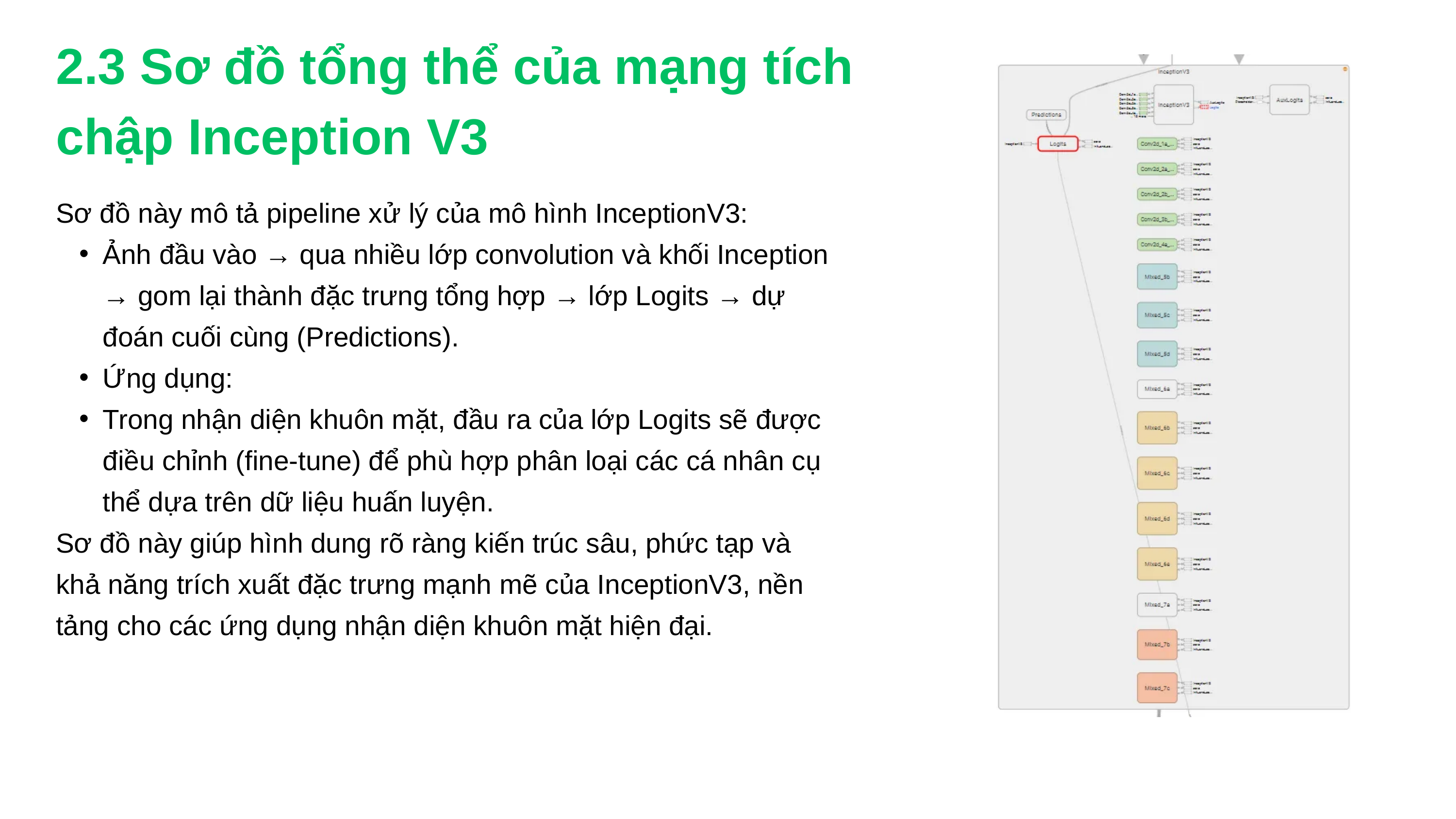

2.3 Sơ đồ tổng thể của mạng tích chập Inception V3

Sơ đồ này mô tả pipeline xử lý của mô hình InceptionV3:
Ảnh đầu vào → qua nhiều lớp convolution và khối Inception → gom lại thành đặc trưng tổng hợp → lớp Logits → dự đoán cuối cùng (Predictions).
Ứng dụng:
Trong nhận diện khuôn mặt, đầu ra của lớp Logits sẽ được điều chỉnh (fine-tune) để phù hợp phân loại các cá nhân cụ thể dựa trên dữ liệu huấn luyện.
Sơ đồ này giúp hình dung rõ ràng kiến trúc sâu, phức tạp và khả năng trích xuất đặc trưng mạnh mẽ của InceptionV3, nền tảng cho các ứng dụng nhận diện khuôn mặt hiện đại.